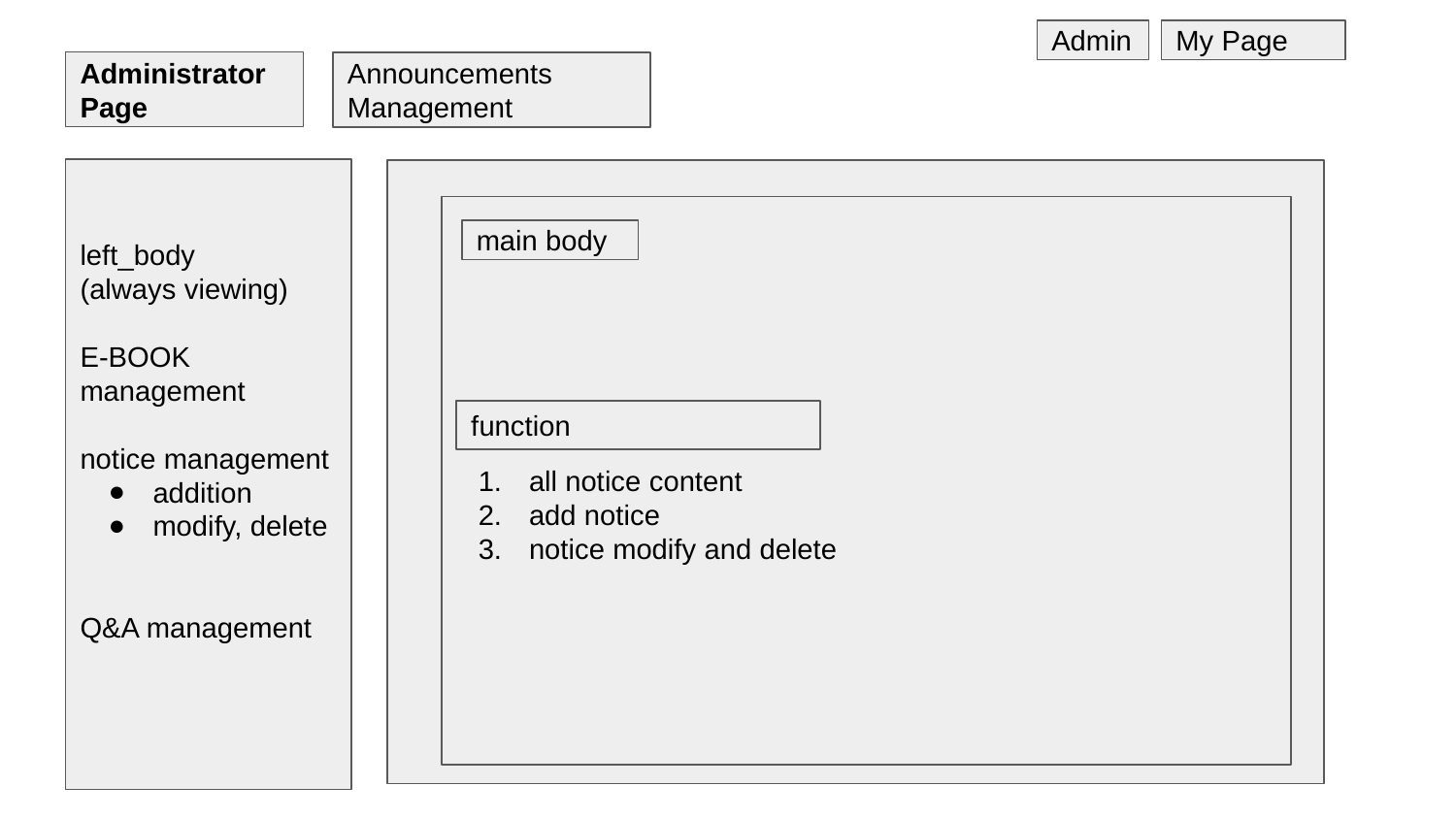

Admin
My Page
Administrator Page
Announcements Management
left_body
(always viewing)

E-BOOK management

notice management
addition
modify, delete

Q&A management

all notice content
add notice
notice modify and delete
main body
function